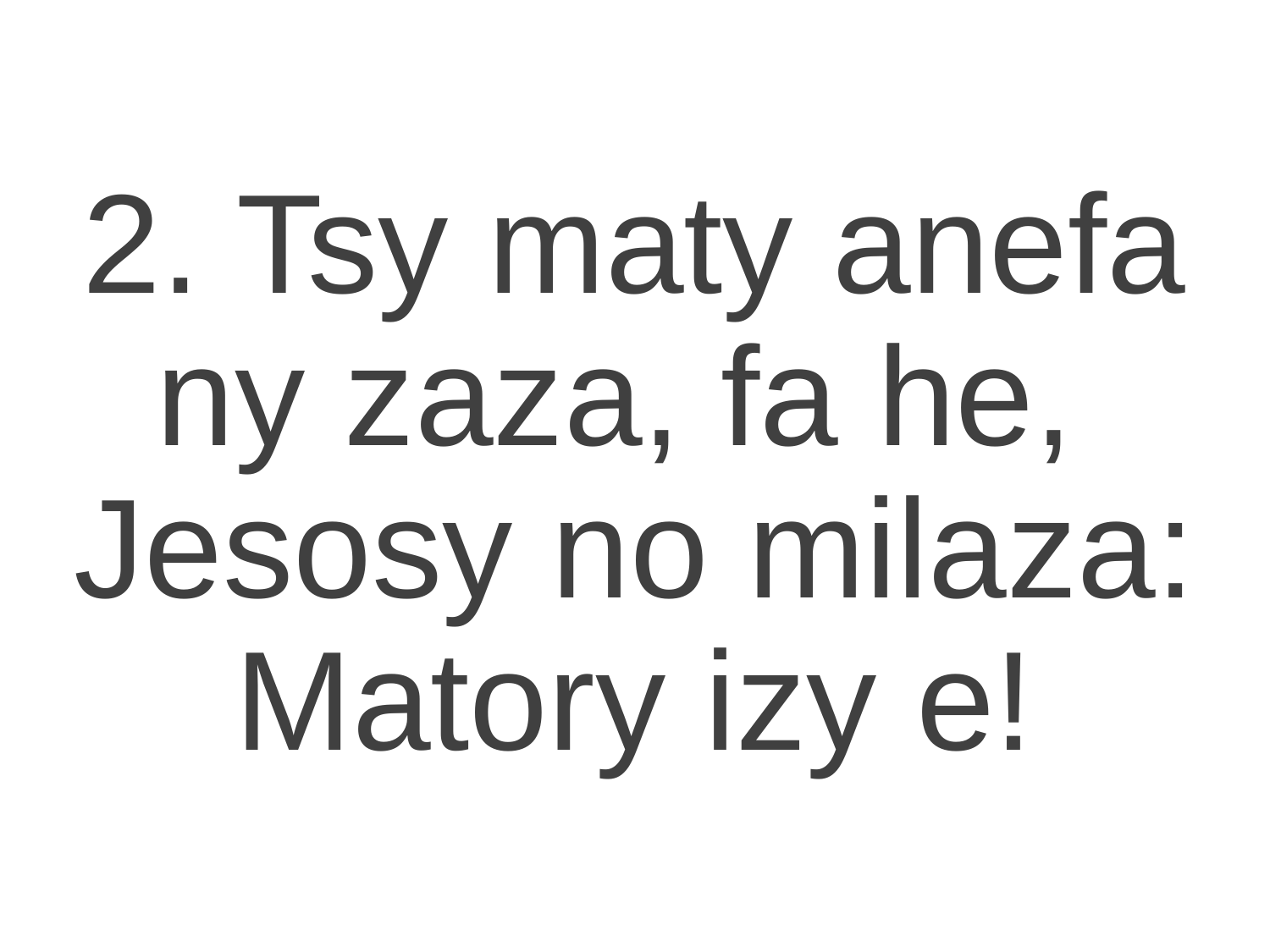

2. Tsy maty anefa ny zaza, fa he,
Jesosy no milaza: Matory izy e!